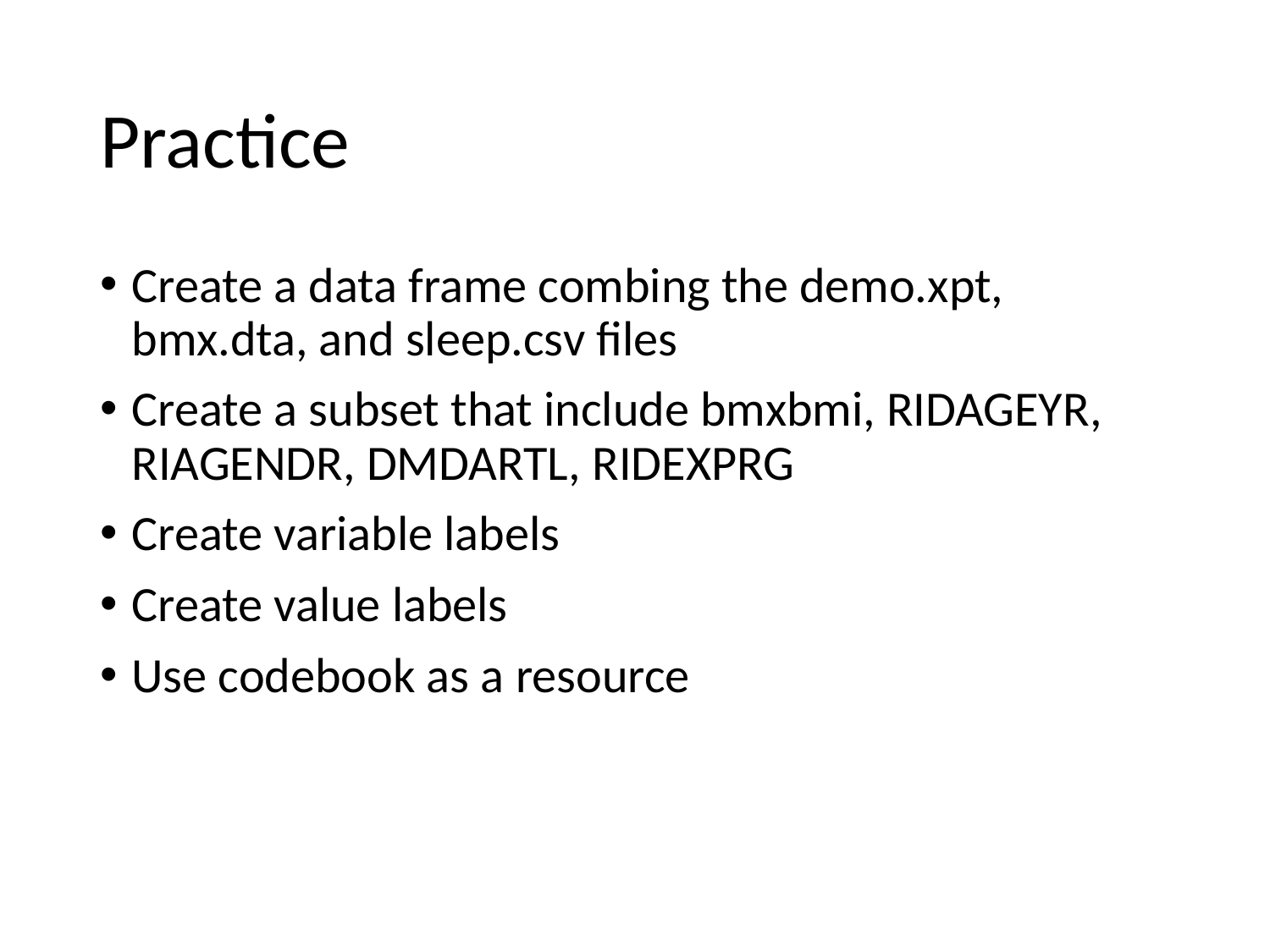

# Practice
Create a data frame combing the demo.xpt, bmx.dta, and sleep.csv files
Create a subset that include bmxbmi, RIDAGEYR, RIAGENDR, DMDARTL, RIDEXPRG
Create variable labels
Create value labels
Use codebook as a resource